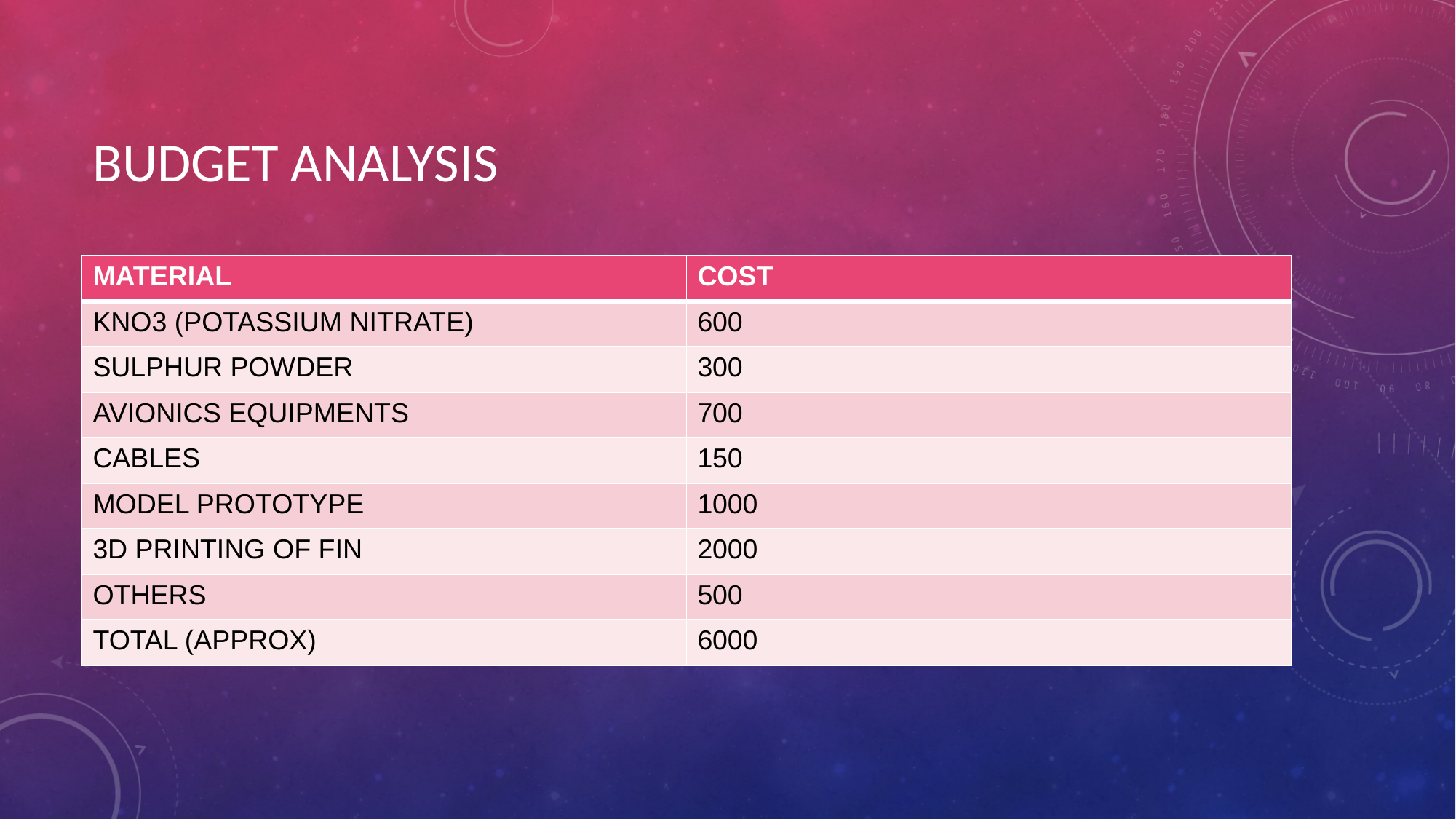

# BUDGET ANALYSIS
| MATERIAL | COST |
| --- | --- |
| KNO3 (POTASSIUM NITRATE) | 600 |
| SULPHUR POWDER | 300 |
| AVIONICS EQUIPMENTS | 700 |
| CABLES | 150 |
| MODEL PROTOTYPE | 1000 |
| 3D PRINTING OF FIN | 2000 |
| OTHERS | 500 |
| TOTAL (APPROX) | 6000 |